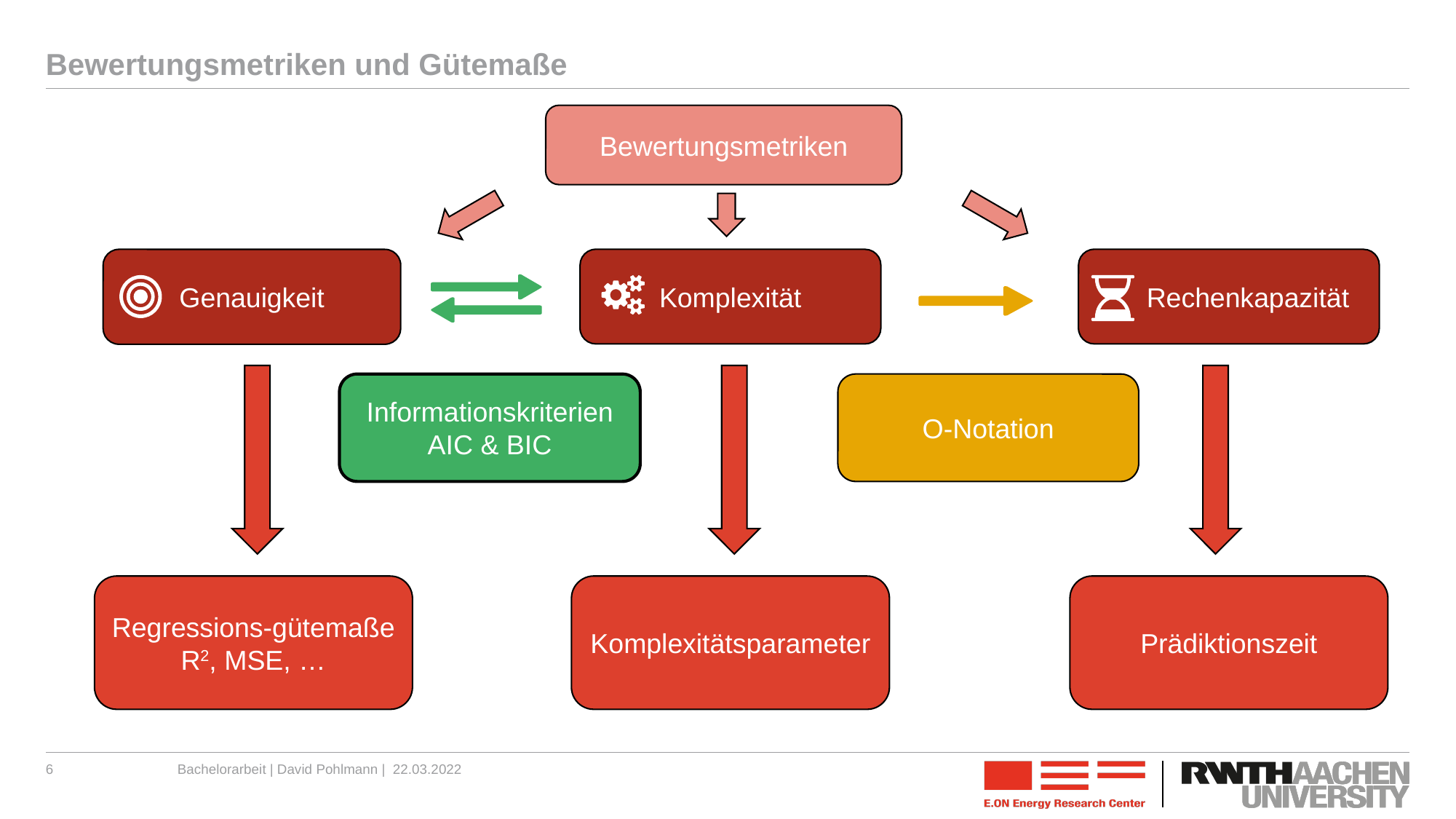

# Bewertungsmetriken und Gütemaße
Bewertungsmetriken

Genauigkeit

Komplexität

     Rechenkapazität

Regressions-gütemaße
R2, MSE, …

Prädiktionszeit
Informationskriterien AIC & BIC
O-Notation
Komplexitätsparameter